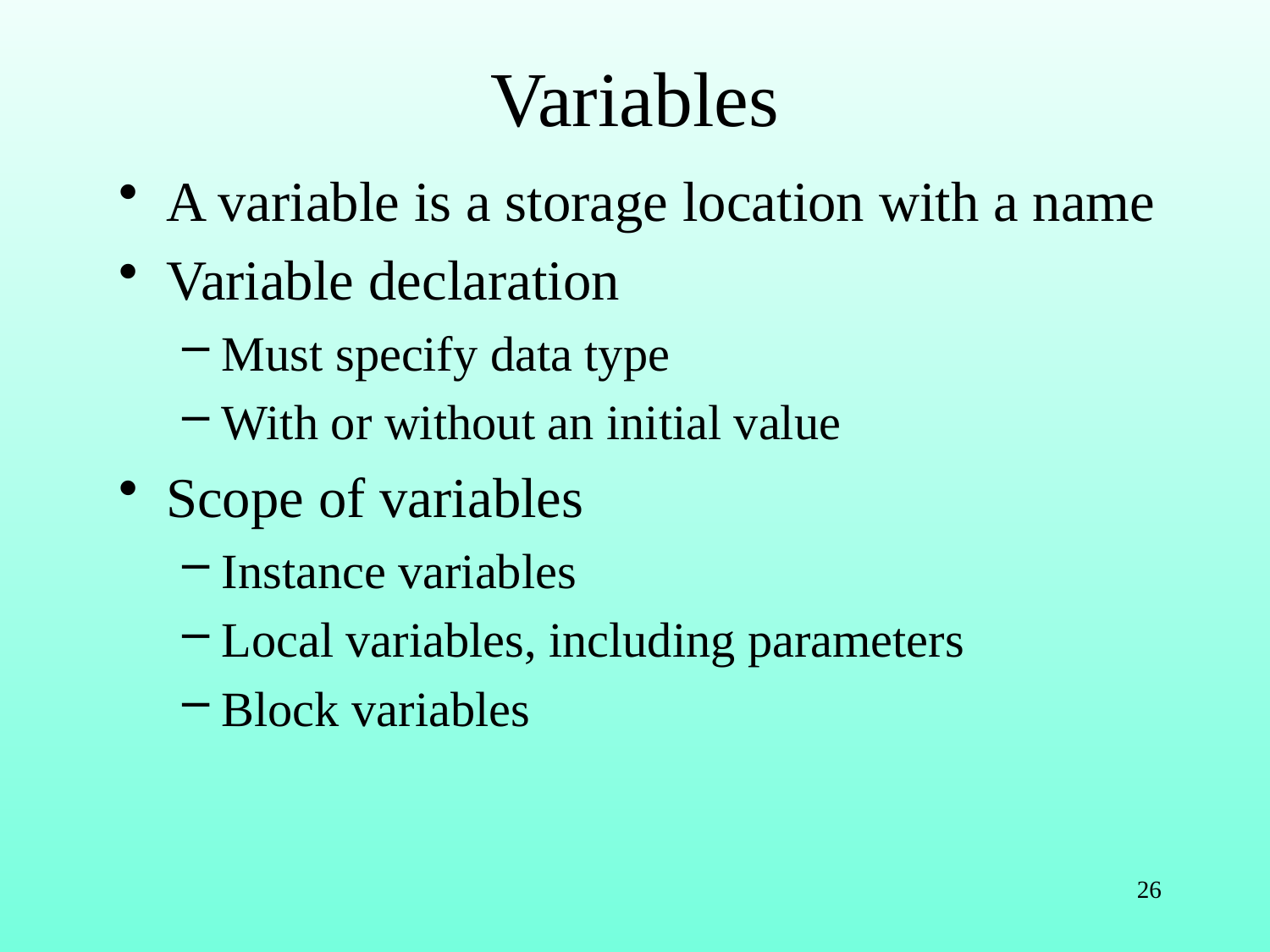

# Variables
A variable is a storage location with a name
Variable declaration
Must specify data type
With or without an initial value
Scope of variables
Instance variables
Local variables, including parameters
Block variables
26